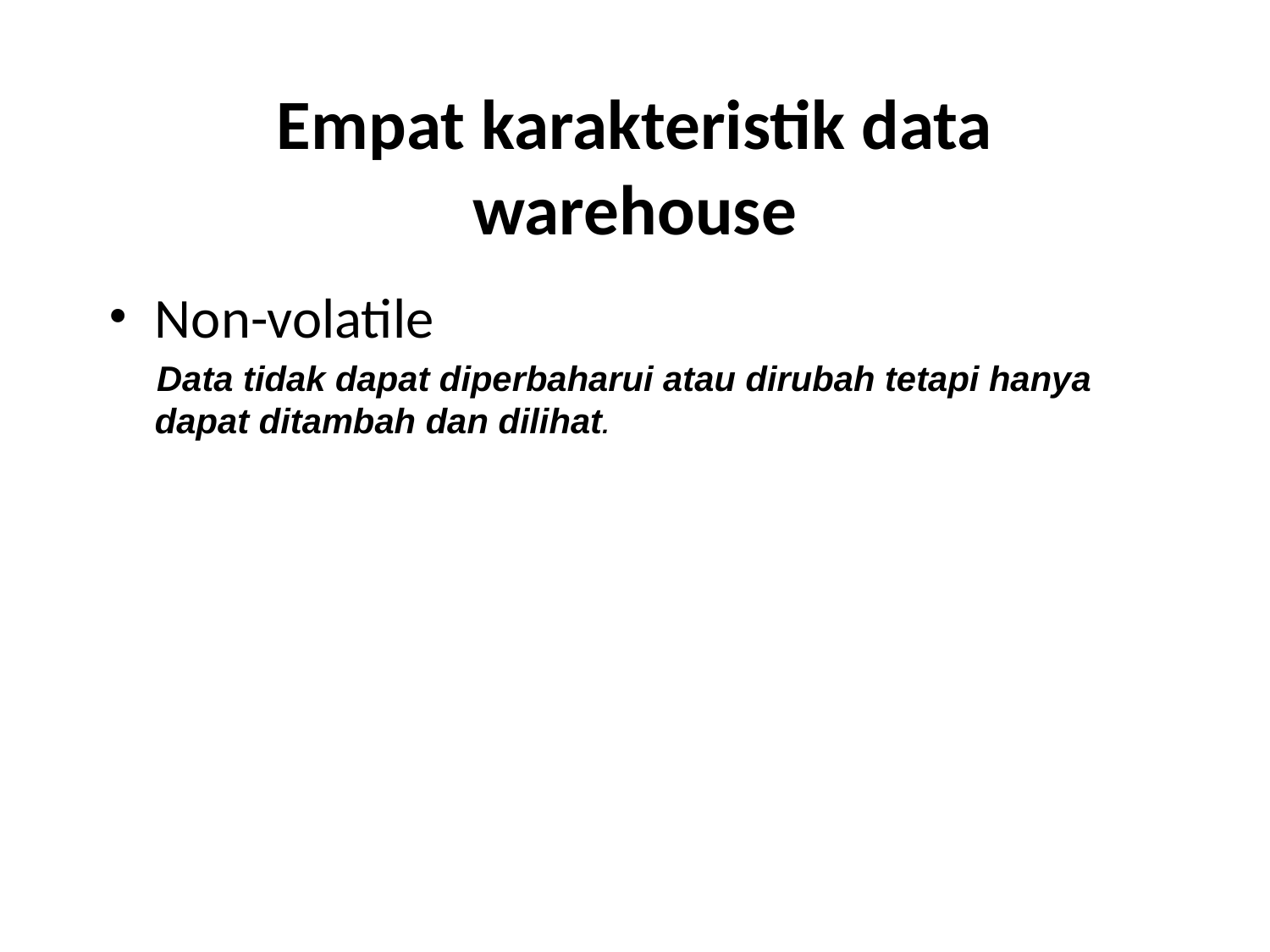

# Empat karakteristik data warehouse
Non-volatile
     Data tidak dapat diperbaharui atau dirubah tetapi hanya dapat ditambah dan dilihat.